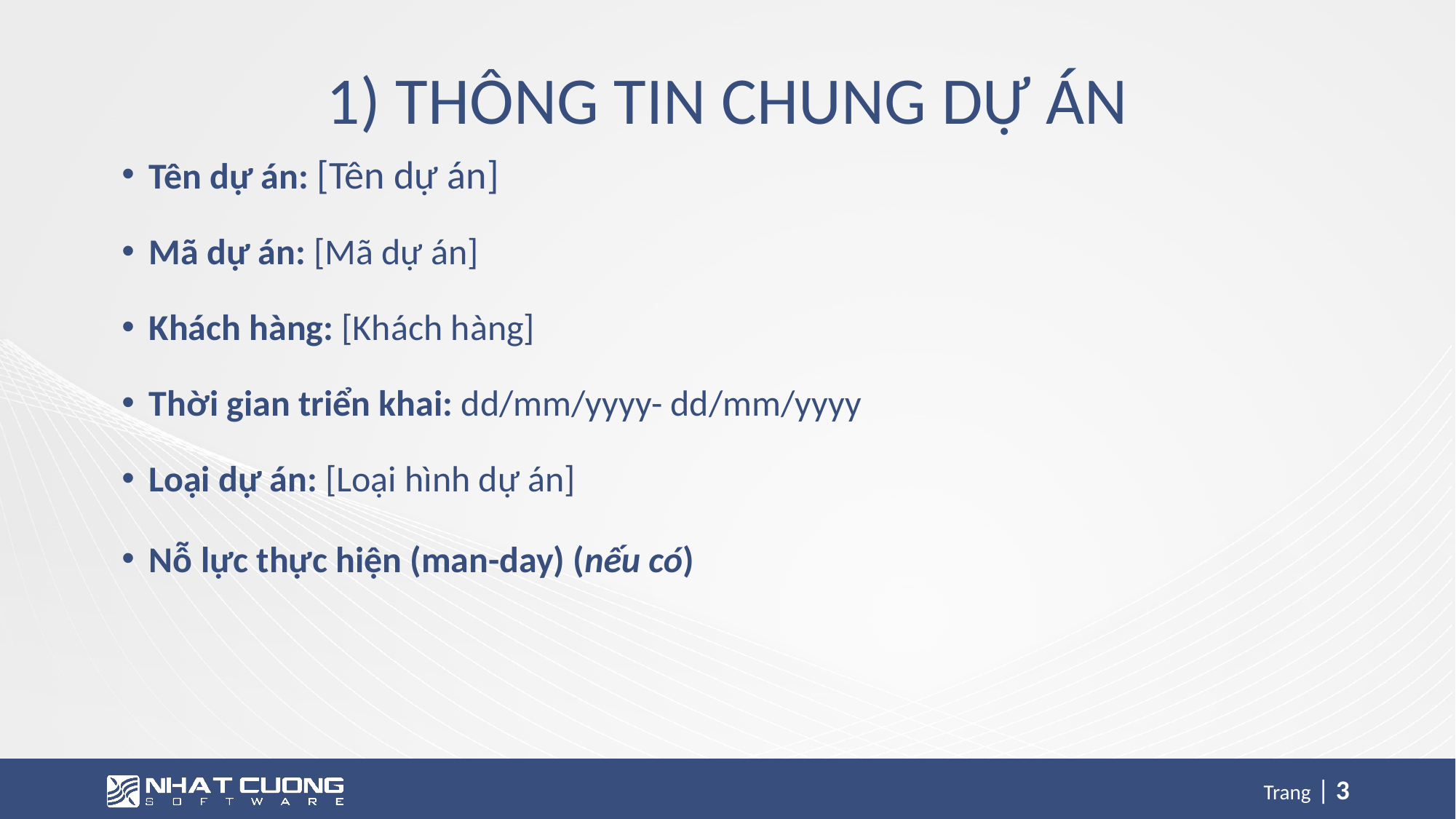

# 1) THÔNG TIN CHUNG DỰ ÁN
Tên dự án: [Tên dự án]
Mã dự án: [Mã dự án]
Khách hàng: [Khách hàng]
Thời gian triển khai: dd/mm/yyyy- dd/mm/yyyy
Loại dự án: [Loại hình dự án]
Nỗ lực thực hiện (man-day) (nếu có)